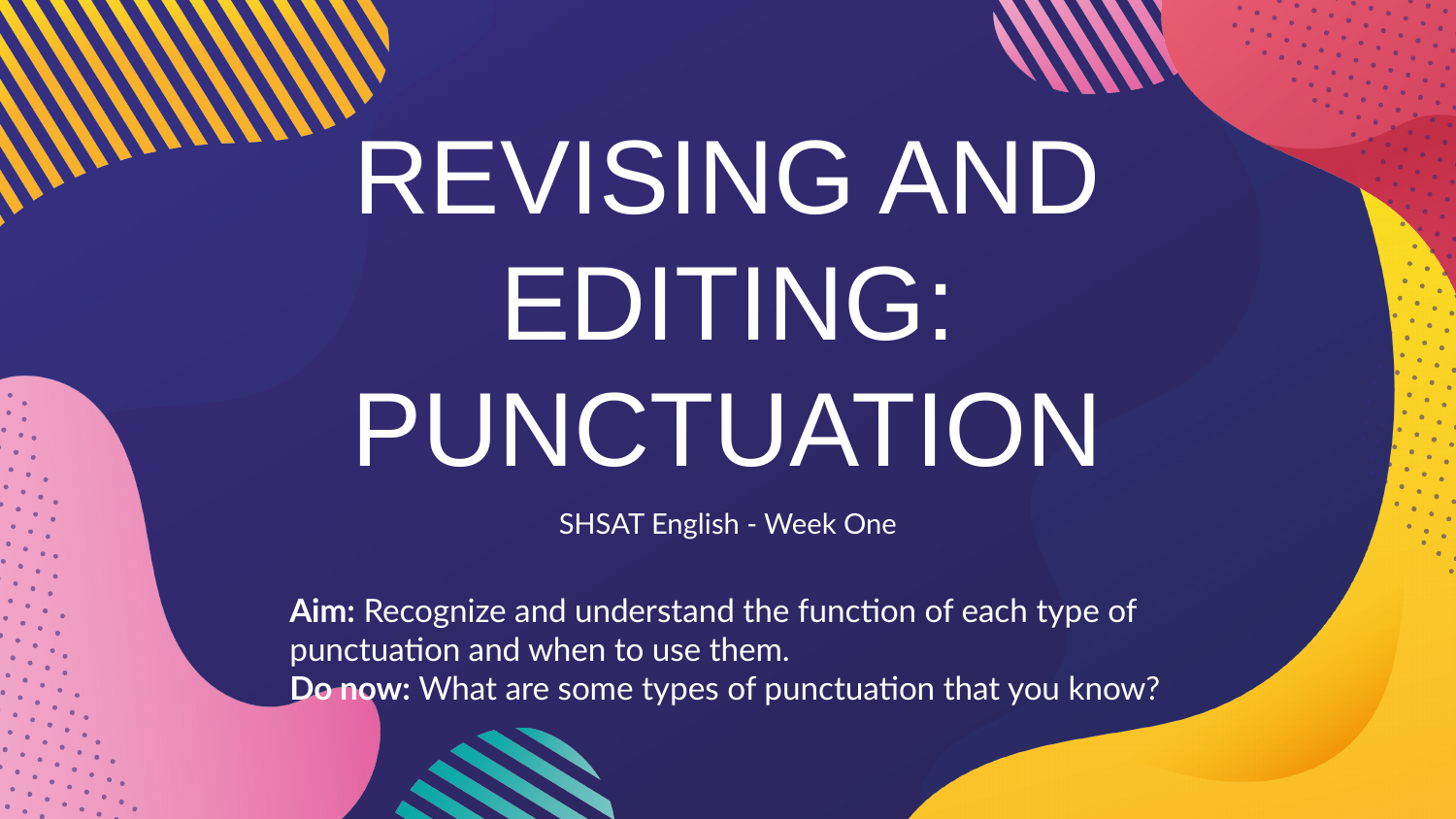

# REVISING AND EDITING: PUNCTUATION
SHSAT English - Week One
Aim: Recognize and understand the function of each type of punctuation and when to use them.
Do now: What are some types of punctuation that you know?